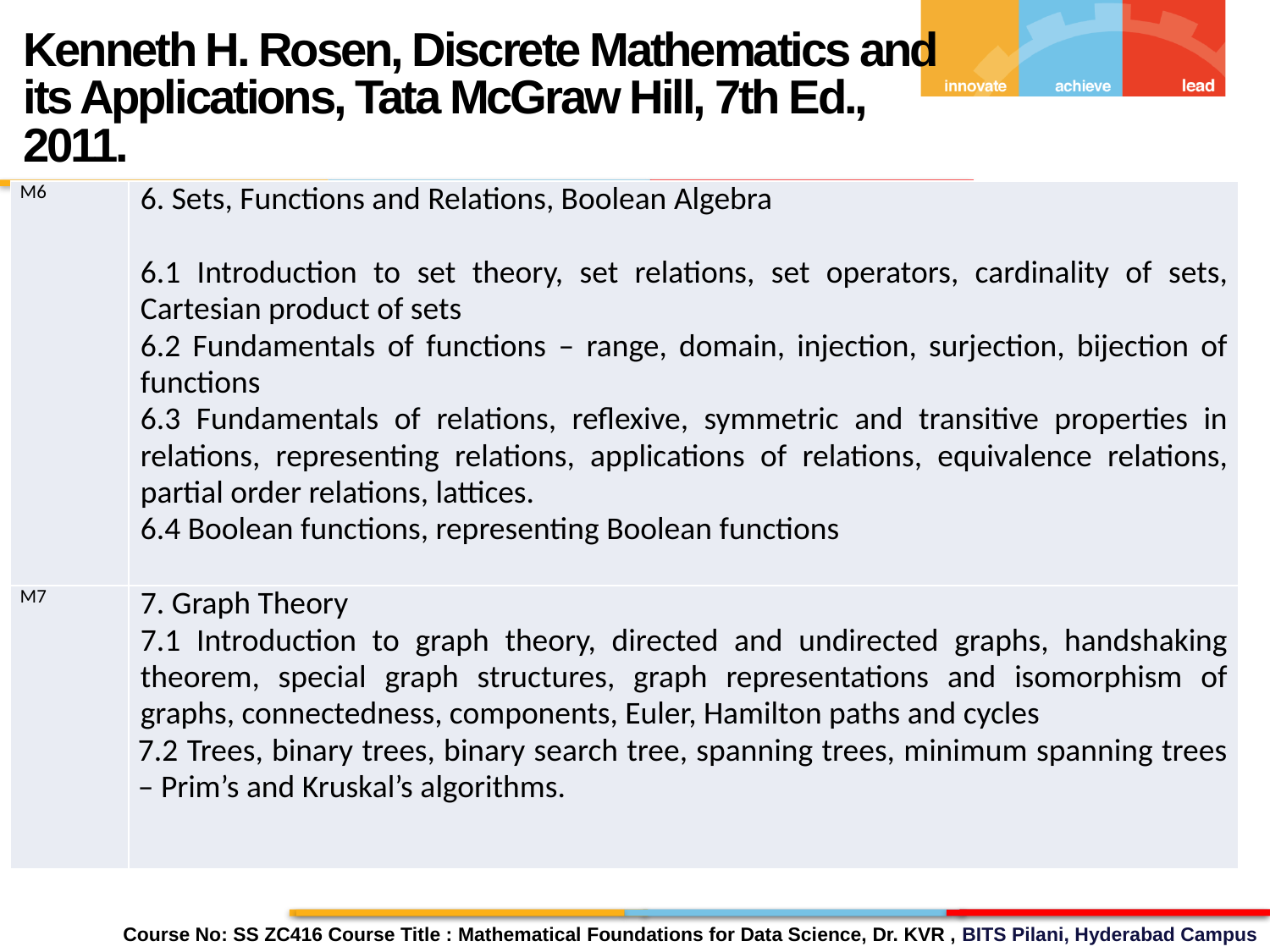

Kenneth H. Rosen, Discrete Mathematics and its Applications, Tata McGraw Hill, 7th Ed., 2011.
| M6 | 6. Sets, Functions and Relations, Boolean Algebra   6.1 Introduction to set theory, set relations, set operators, cardinality of sets, Cartesian product of sets 6.2 Fundamentals of functions – range, domain, injection, surjection, bijection of functions 6.3 Fundamentals of relations, reflexive, symmetric and transitive properties in relations, representing relations, applications of relations, equivalence relations, partial order relations, lattices. 6.4 Boolean functions, representing Boolean functions |
| --- | --- |
| M7 | 7. Graph Theory  7.1 Introduction to graph theory, directed and undirected graphs, handshaking theorem, special graph structures, graph representations and isomorphism of graphs, connectedness, components, Euler, Hamilton paths and cycles 7.2 Trees, binary trees, binary search tree, spanning trees, minimum spanning trees – Prim’s and Kruskal’s algorithms. |